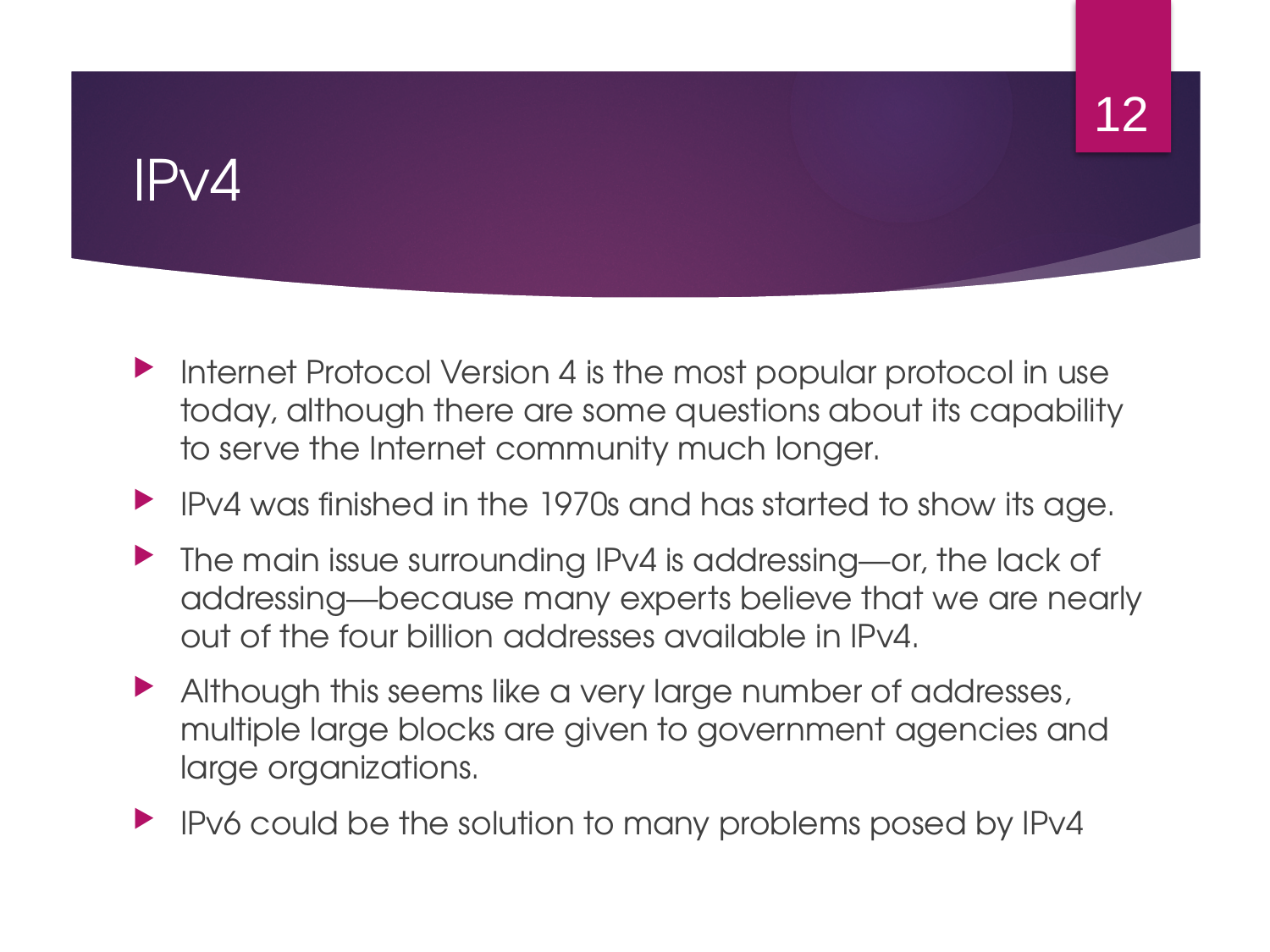

Internet Protocol
12
# IPv4
Internet Protocol Version 4 is the most popular protocol in use today, although there are some questions about its capability to serve the Internet community much longer.
IPv4 was finished in the 1970s and has started to show its age.
The main issue surrounding IPv4 is addressing—or, the lack of addressing—because many experts believe that we are nearly out of the four billion addresses available in IPv4.
Although this seems like a very large number of addresses, multiple large blocks are given to government agencies and large organizations.
IPv6 could be the solution to many problems posed by IPv4